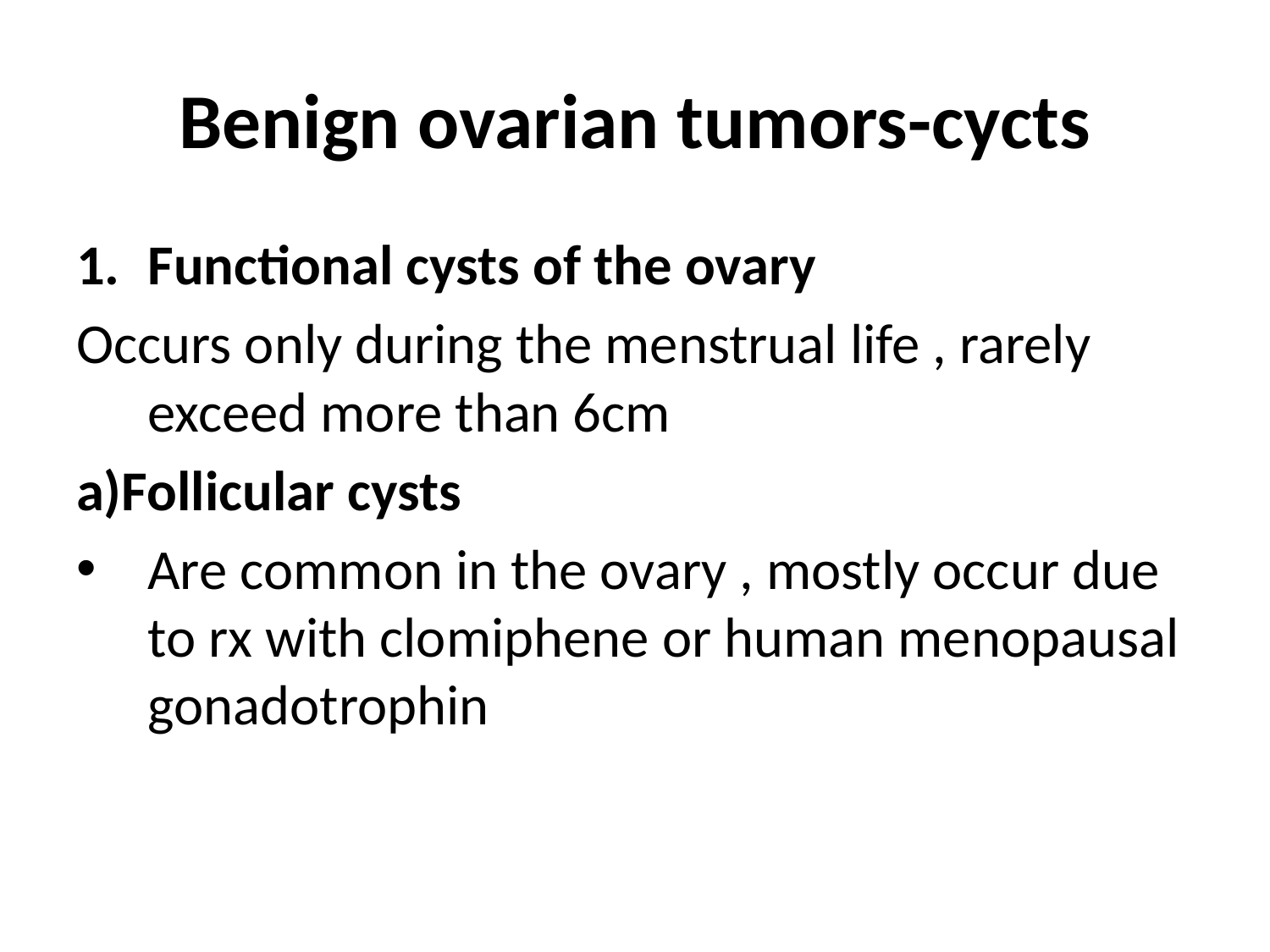

# Benign ovarian tumors-cycts
Functional cysts of the ovary
Occurs only during the menstrual life , rarely exceed more than 6cm
a)Follicular cysts
Are common in the ovary , mostly occur due to rx with clomiphene or human menopausal gonadotrophin